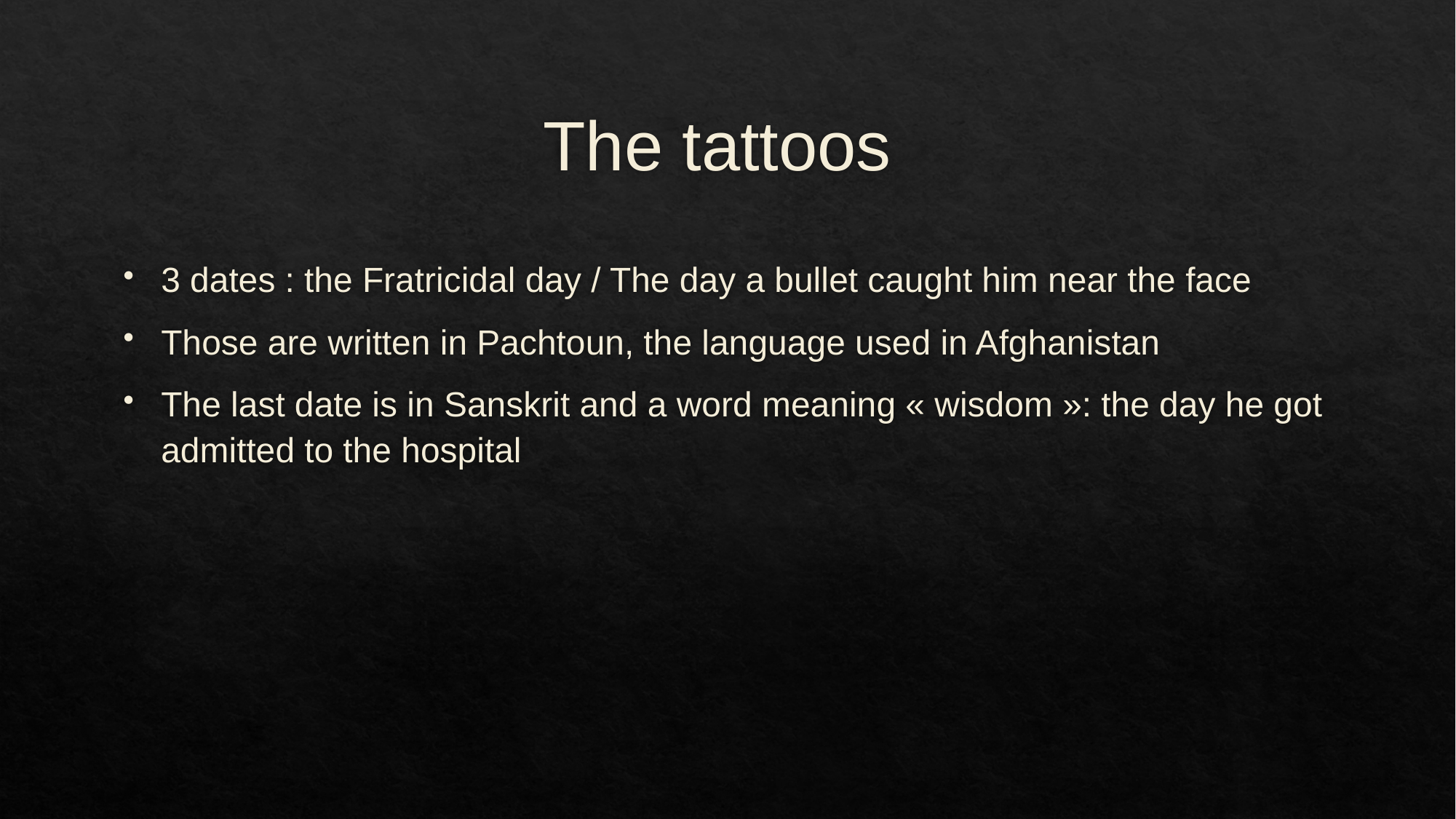

# The tattoos
3 dates : the Fratricidal day / The day a bullet caught him near the face
Those are written in Pachtoun, the language used in Afghanistan
The last date is in Sanskrit and a word meaning « wisdom »: the day he got admitted to the hospital